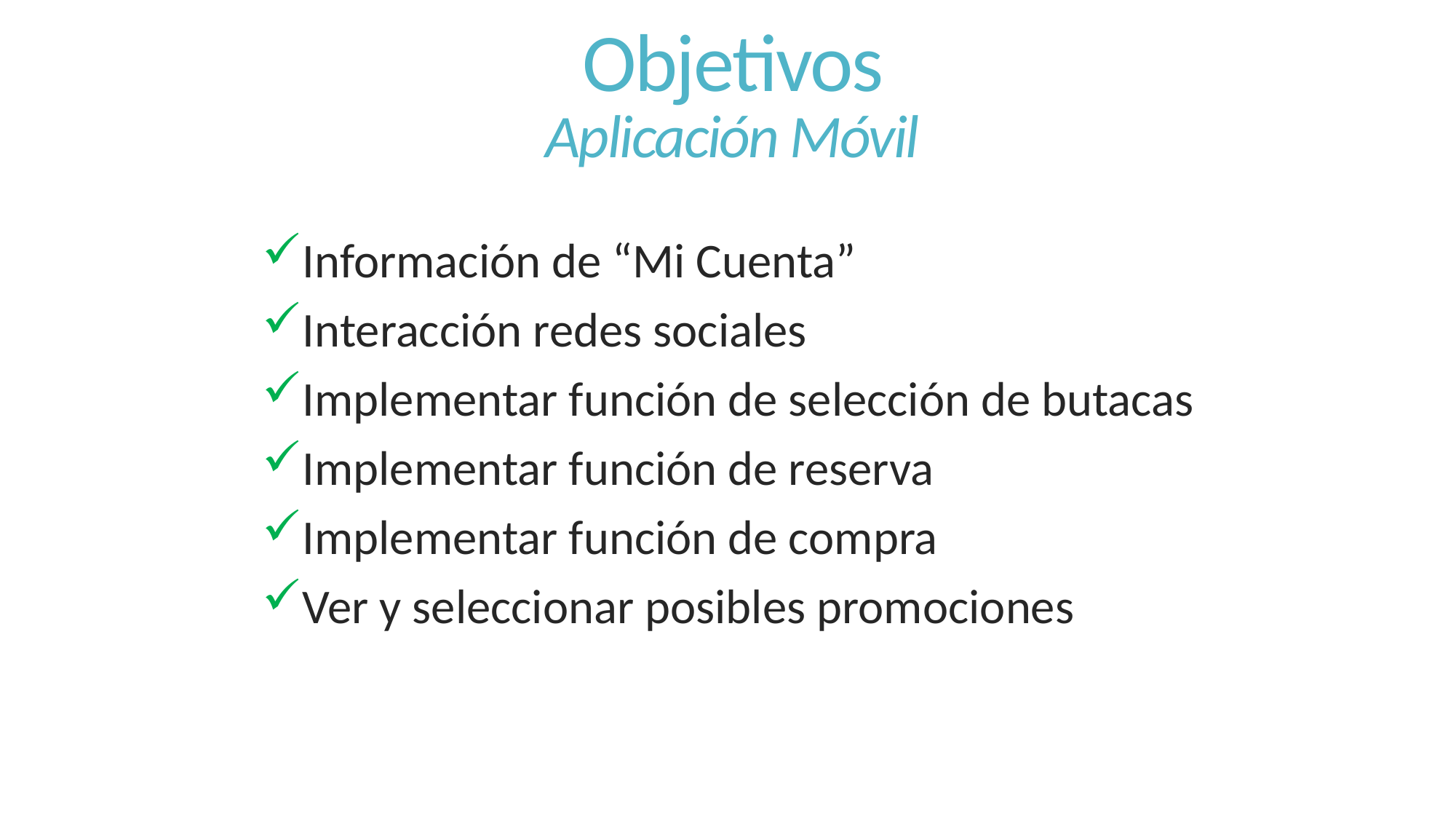

# Objetivos Aplicación Móvil
Información de “Mi Cuenta”
Interacción redes sociales
Implementar función de selección de butacas
Implementar función de reserva
Implementar función de compra
Ver y seleccionar posibles promociones